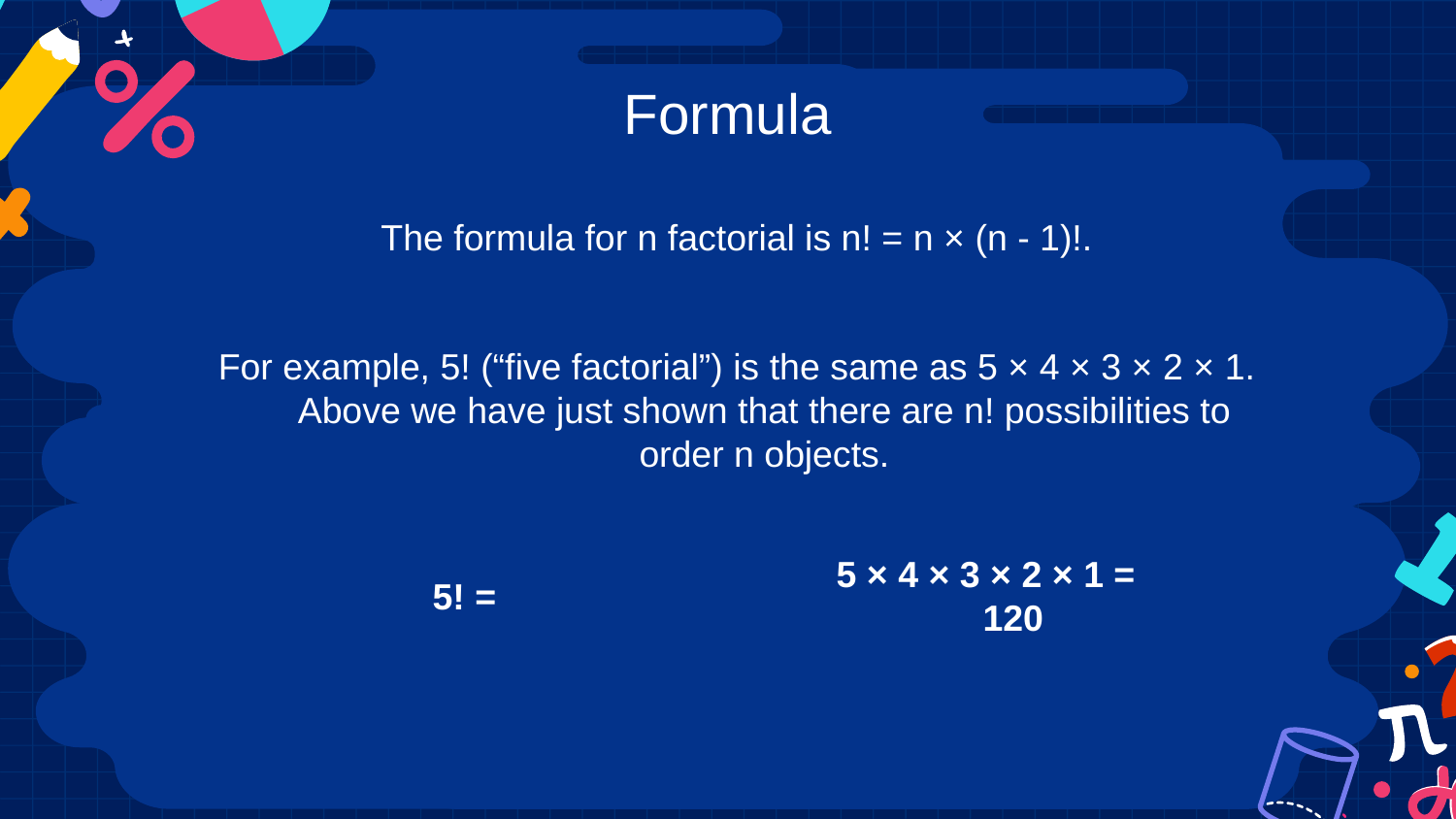

# Formula
The formula for n factorial is n! = n × (n - 1)!.
For example, 5! (“five factorial”) is the same as 5 × 4 × 3 × 2 × 1. Above we have just shown that there are n! possibilities to order n objects.
5 × 4 × 3 × 2 × 1 = 120
5! =